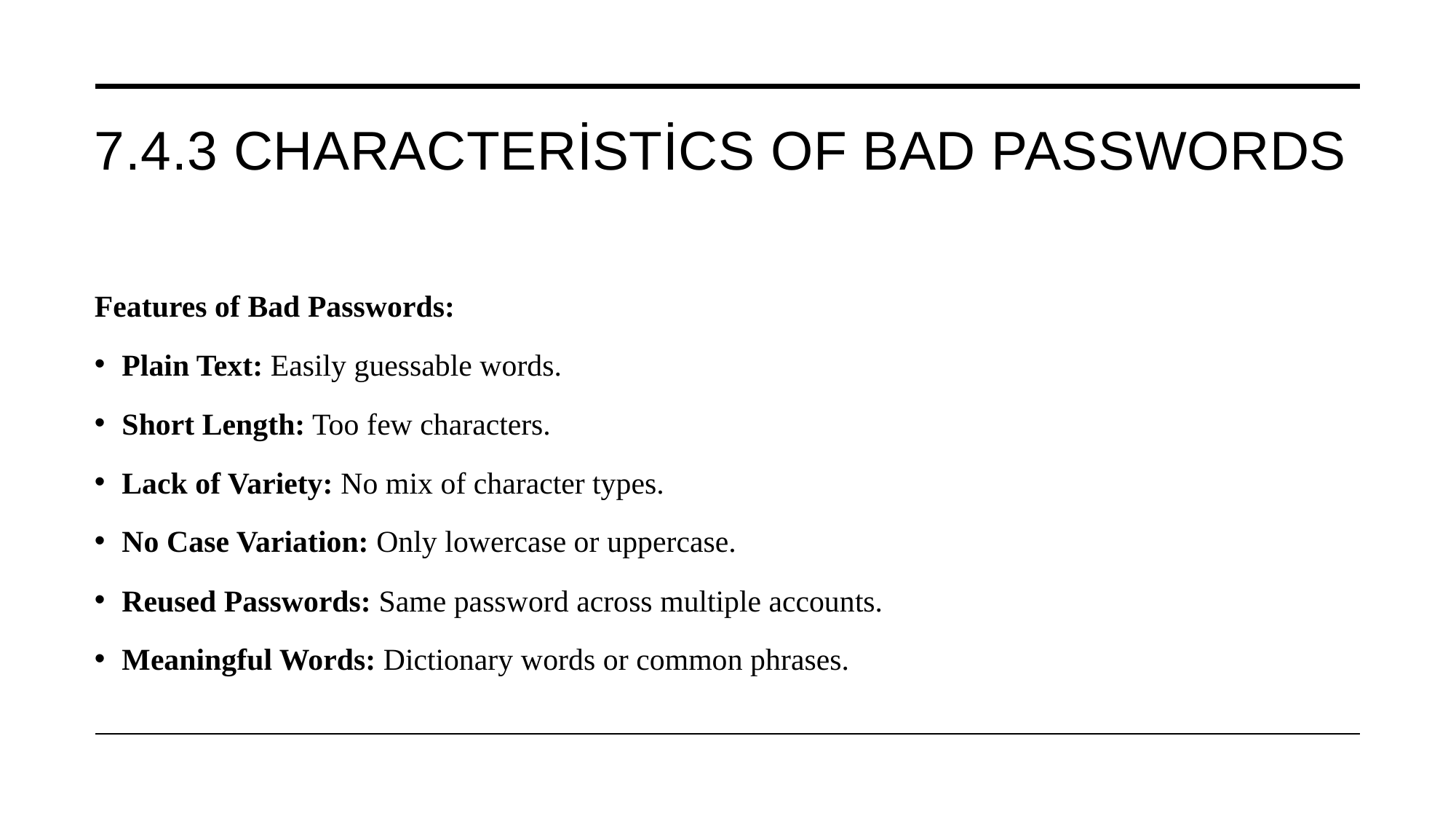

# 7.4.3 Characteristics of Bad Passwords
Features of Bad Passwords:
Plain Text: Easily guessable words.
Short Length: Too few characters.
Lack of Variety: No mix of character types.
No Case Variation: Only lowercase or uppercase.
Reused Passwords: Same password across multiple accounts.
Meaningful Words: Dictionary words or common phrases.